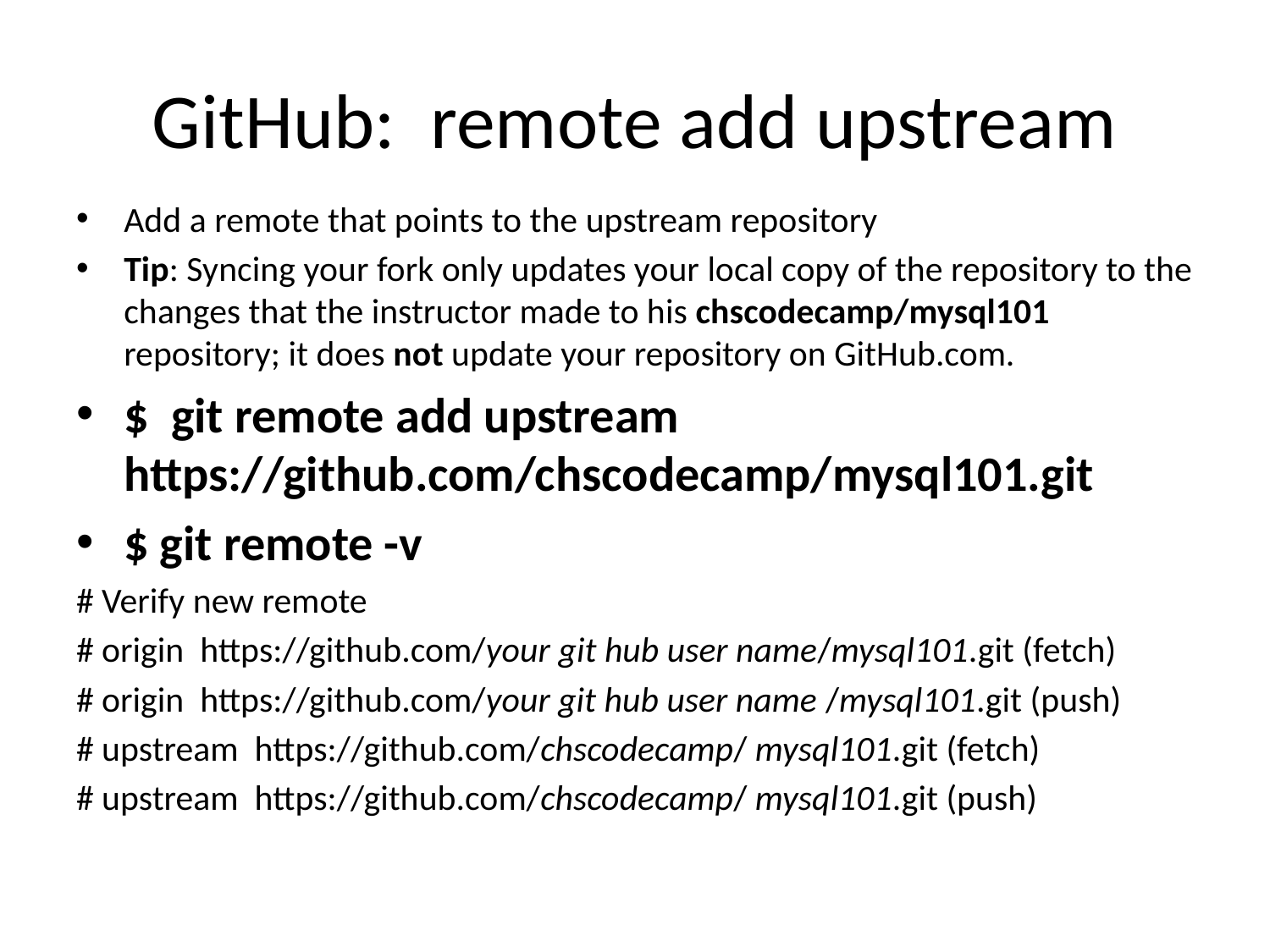

# GitHub:  remote add upstream
Add a remote that points to the upstream repository
Tip: Syncing your fork only updates your local copy of the repository to the changes that the instructor made to his chscodecamp/mysql101 repository; it does not update your repository on GitHub.com.
$  git remote add upstream https://github.com/chscodecamp/mysql101.git
$ git remote -v
# Verify new remote
# origin  https://github.com/your git hub user name/mysql101.git (fetch)
# origin  https://github.com/your git hub user name /mysql101.git (push)
# upstream  https://github.com/chscodecamp/ mysql101.git (fetch)
# upstream  https://github.com/chscodecamp/ mysql101.git (push)